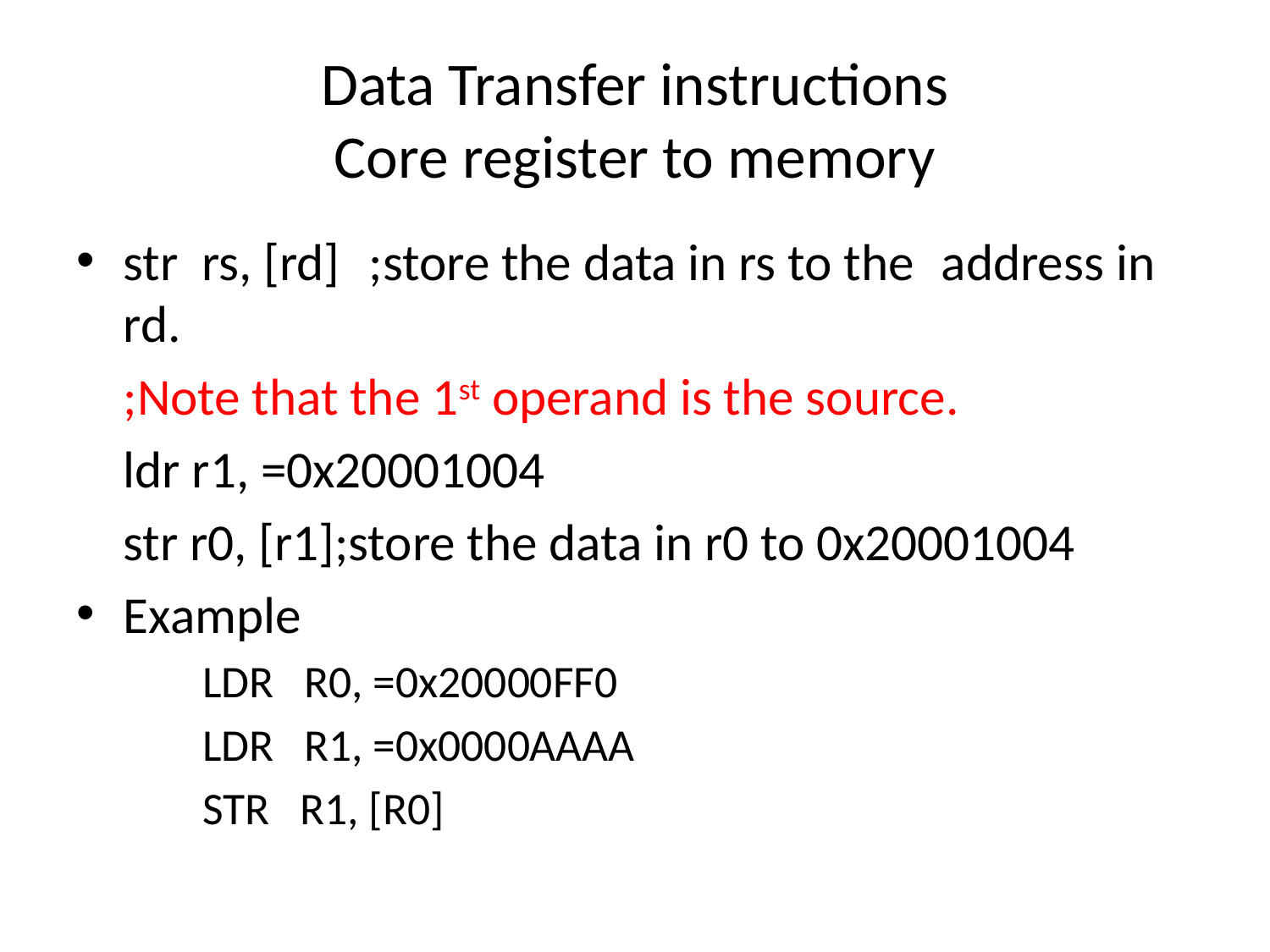

# Data Transfer instructions Core register to memory
str  rs, [rd]	 ;store the data in rs to the 			address in rd.
			;Note that the 1st operand is the source.
	ldr r1, =0x20001004
	str r0, [r1];store the data in r0 to 0x20001004
Example
LDR   R0, =0x20000FF0
LDR   R1, =0x0000AAAA
STR   R1, [R0]